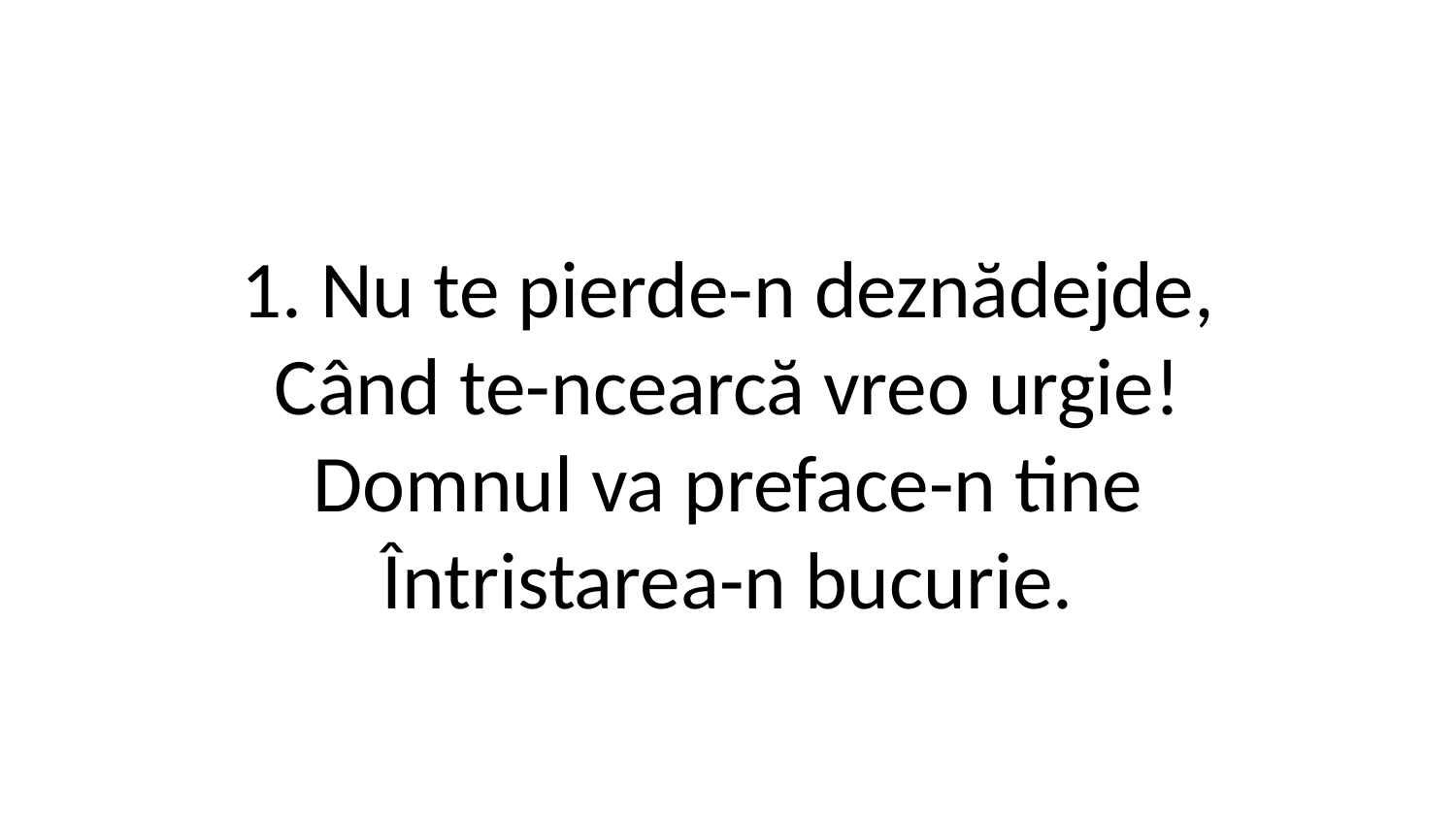

1. Nu te pierde-n deznădejde,
Când te-ncearcă vreo urgie!
Domnul va preface-n tine
Întristarea-n bucurie.